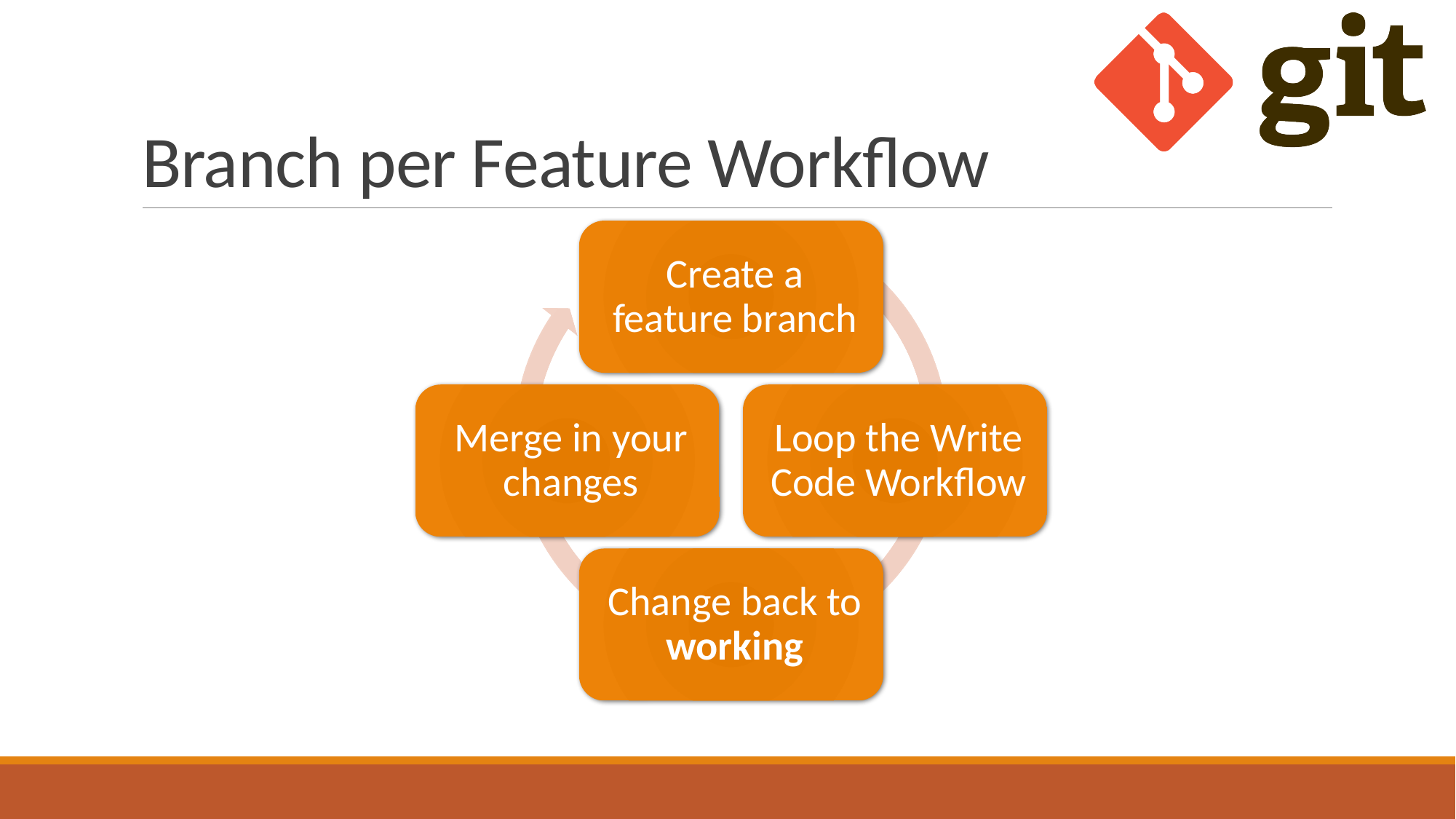

# Branch per Feature Workflow
Create a feature branch
Loop the Write Code Workflow
Change back to working
Merge in your changes